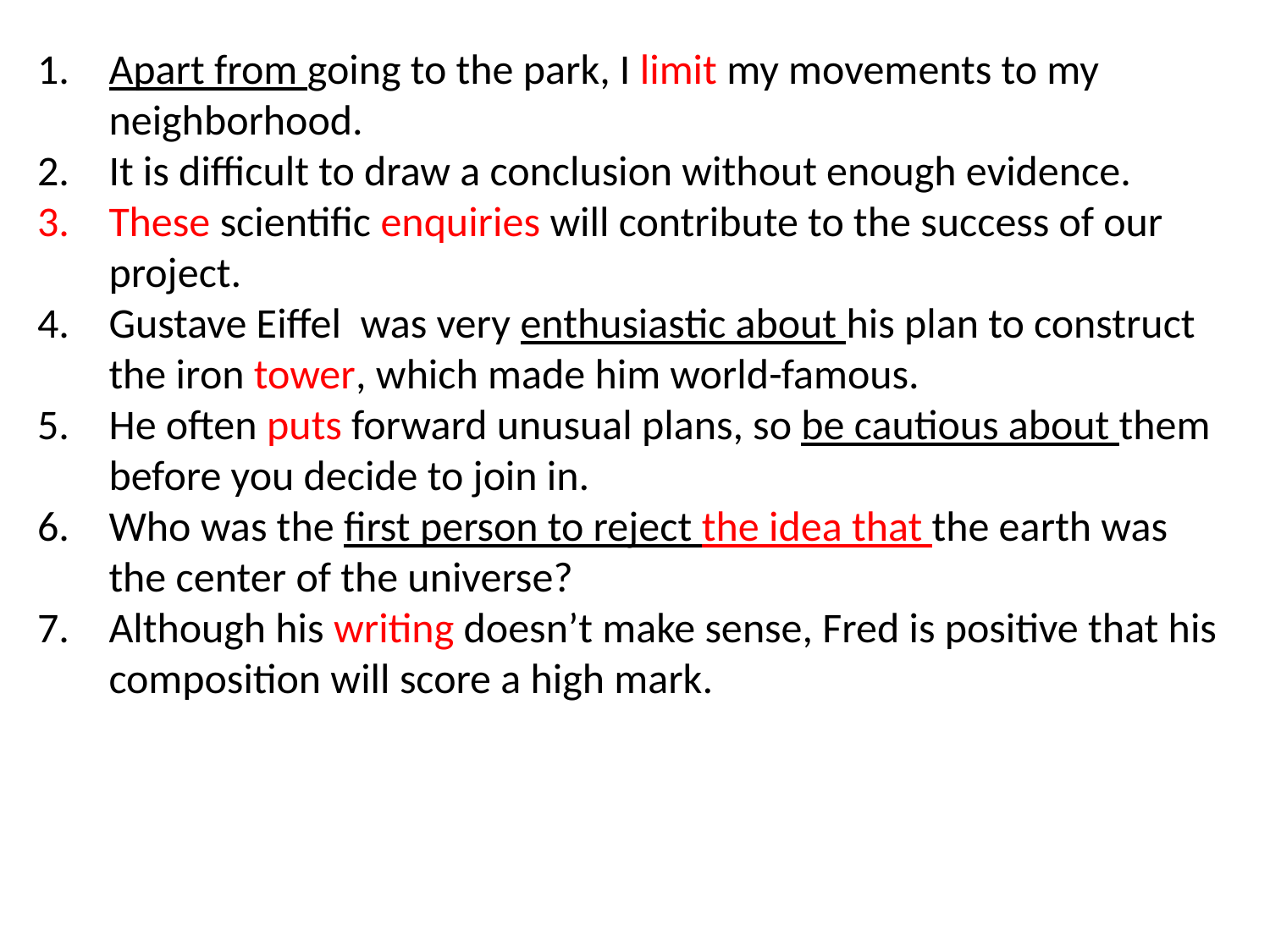

Apart from going to the park, I limit my movements to my neighborhood.
It is difficult to draw a conclusion without enough evidence.
These scientific enquiries will contribute to the success of our project.
Gustave Eiffel  was very enthusiastic about his plan to construct the iron tower, which made him world-famous.
He often puts forward unusual plans, so be cautious about them before you decide to join in.
Who was the first person to reject the idea that the earth was the center of the universe?
Although his writing doesn’t make sense, Fred is positive that his composition will score a high mark.